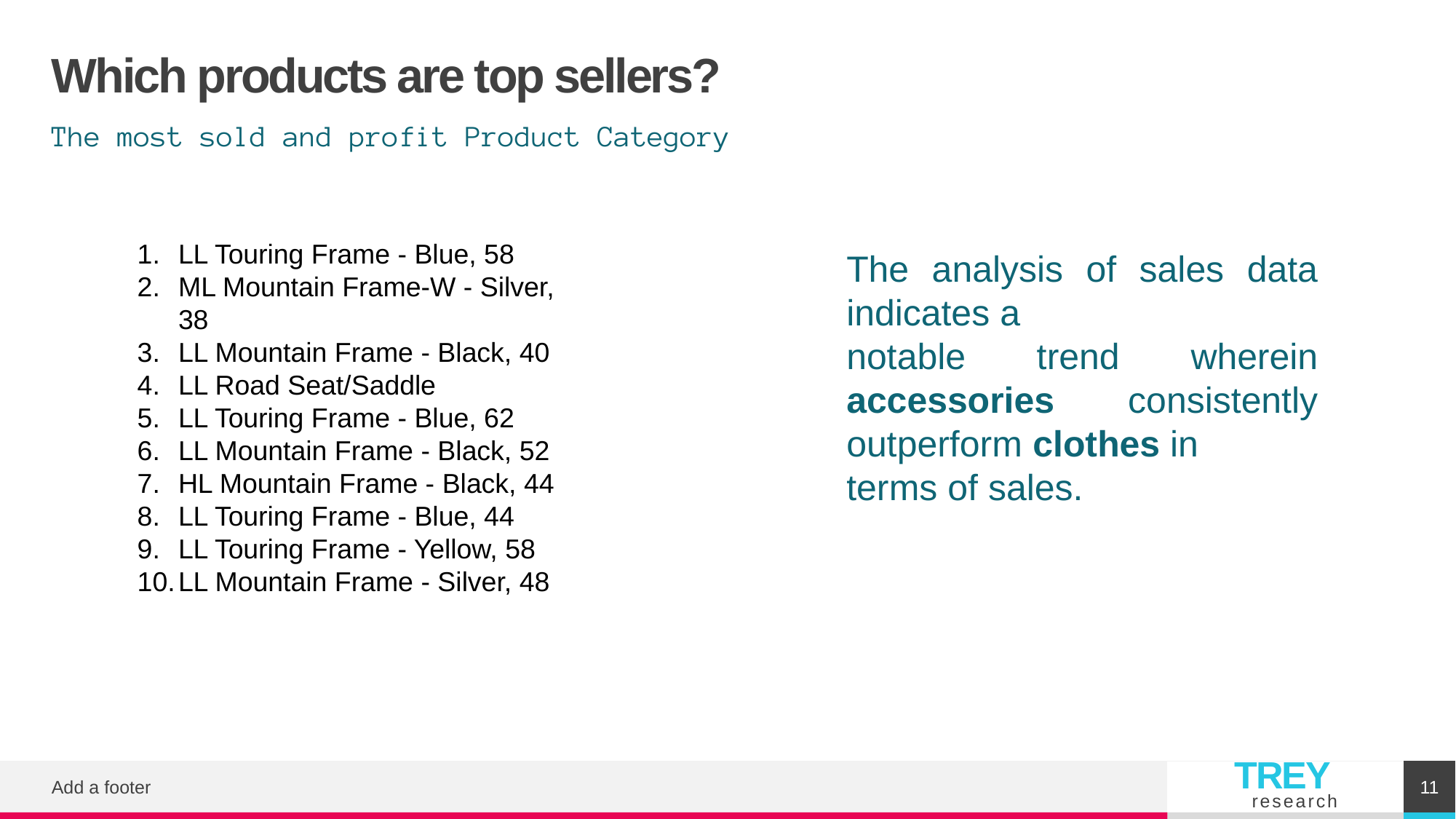

# Which products are top sellers?
The most sold and profit Product Category
LL Touring Frame - Blue, 58
ML Mountain Frame-W - Silver, 38
LL Mountain Frame - Black, 40
LL Road Seat/Saddle
LL Touring Frame - Blue, 62
LL Mountain Frame - Black, 52
HL Mountain Frame - Black, 44
LL Touring Frame - Blue, 44
LL Touring Frame - Yellow, 58
LL Mountain Frame - Silver, 48
The analysis of sales data indicates a
notable trend wherein accessories consistently outperform clothes in
terms of sales.
11
Add a footer